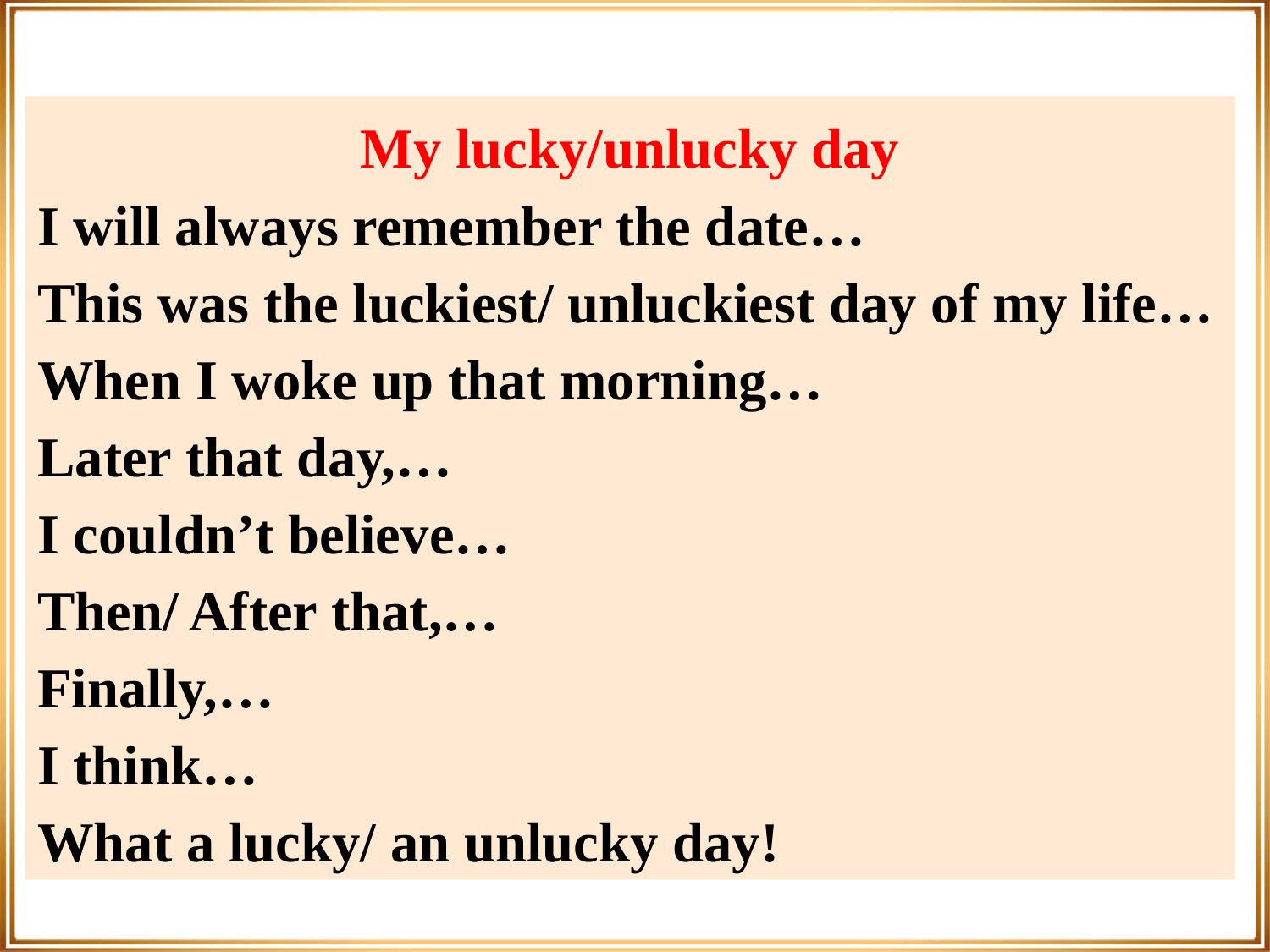

My lucky/unlucky day
I will always remember the date…
This was the luckiest/ unluckiest day of my life…
When I woke up that morning…
Later that day,…
I couldn’t believe…
Then/ After that,…
Finally,…
I think…
What a lucky/ an unlucky day!